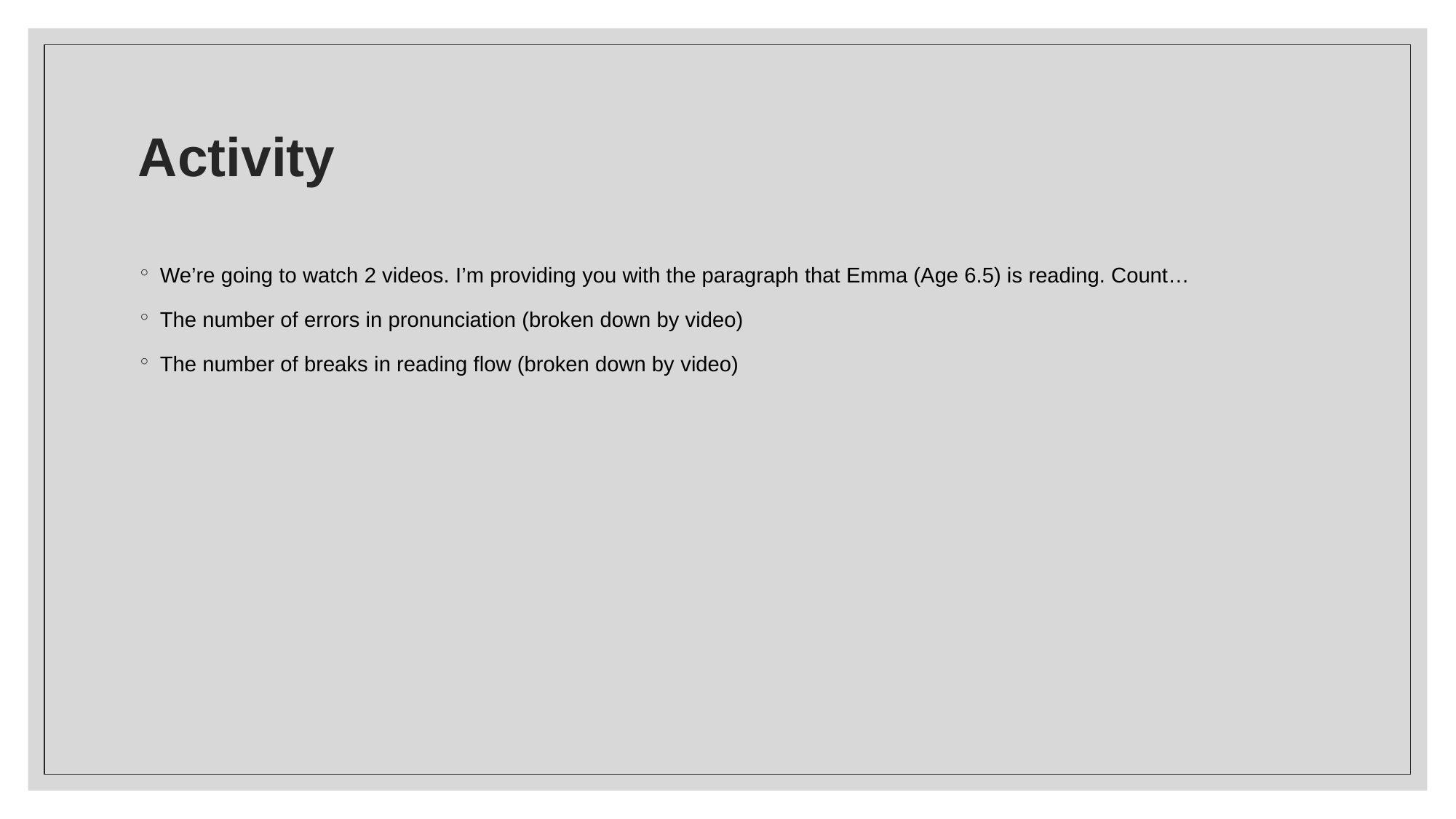

# Activity
We’re going to watch 2 videos. I’m providing you with the paragraph that Emma (Age 6.5) is reading. Count…
The number of errors in pronunciation (broken down by video)
The number of breaks in reading flow (broken down by video)